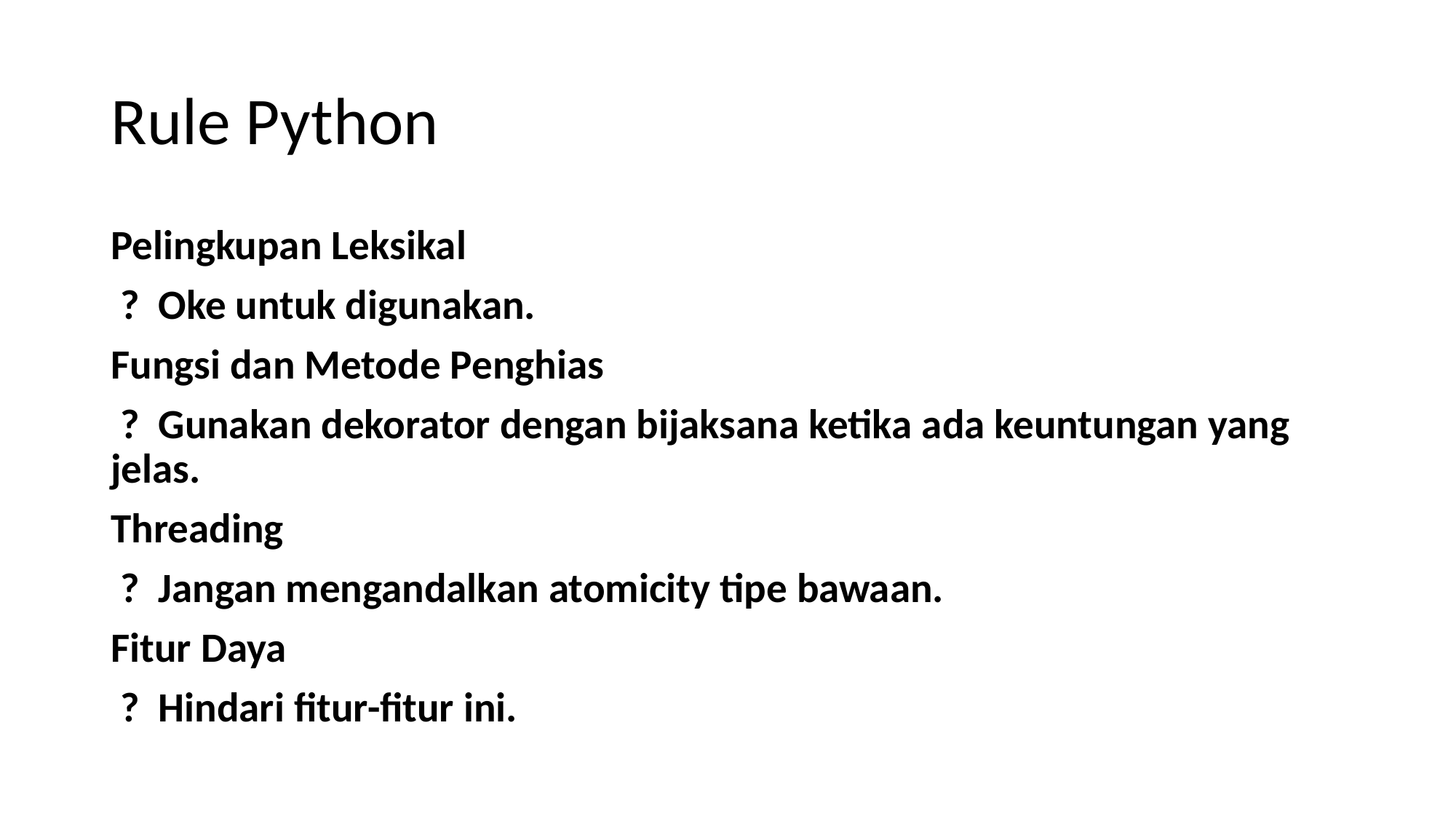

# Rule Python
Pelingkupan Leksikal
 ?  Oke untuk digunakan.
Fungsi dan Metode Penghias
 ?  Gunakan dekorator dengan bijaksana ketika ada keuntungan yang jelas.
Threading
 ?  Jangan mengandalkan atomicity tipe bawaan.
Fitur Daya
 ?  Hindari fitur-fitur ini.